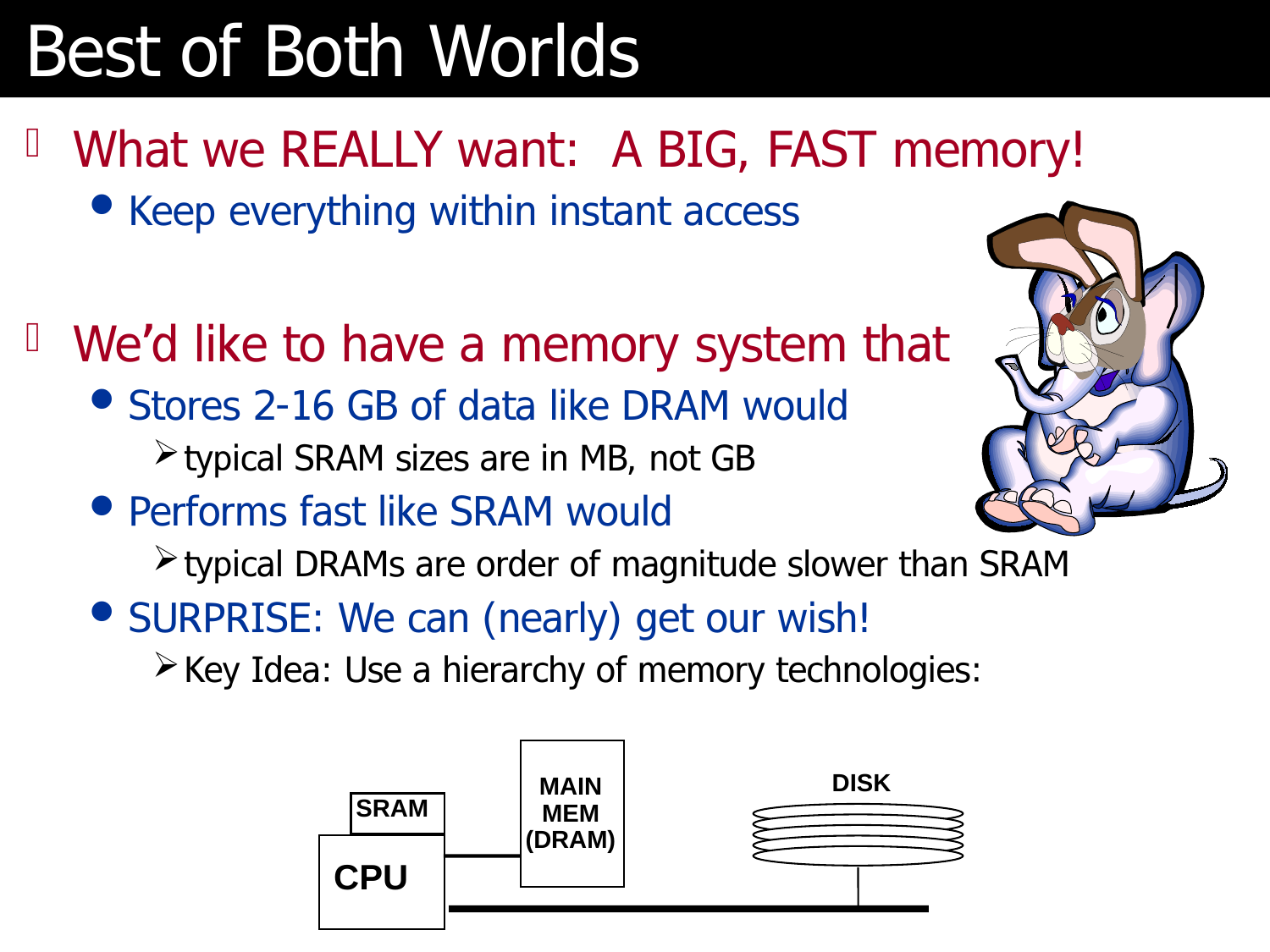

# Best of Both Worlds
What we REALLY want:  A BIG, FAST memory!
Keep everything within instant access

We’d like to have a memory system that
Stores 2-16 GB of data like DRAM would
typical SRAM sizes are in MB, not GB
Performs fast like SRAM would
typical DRAMs are order of magnitude slower than SRAM
SURPRISE: We can (nearly) get our wish!
Key Idea: Use a hierarchy of memory technologies:

MAIN
MEM
(DRAM)
SRAM

CPU

DISK